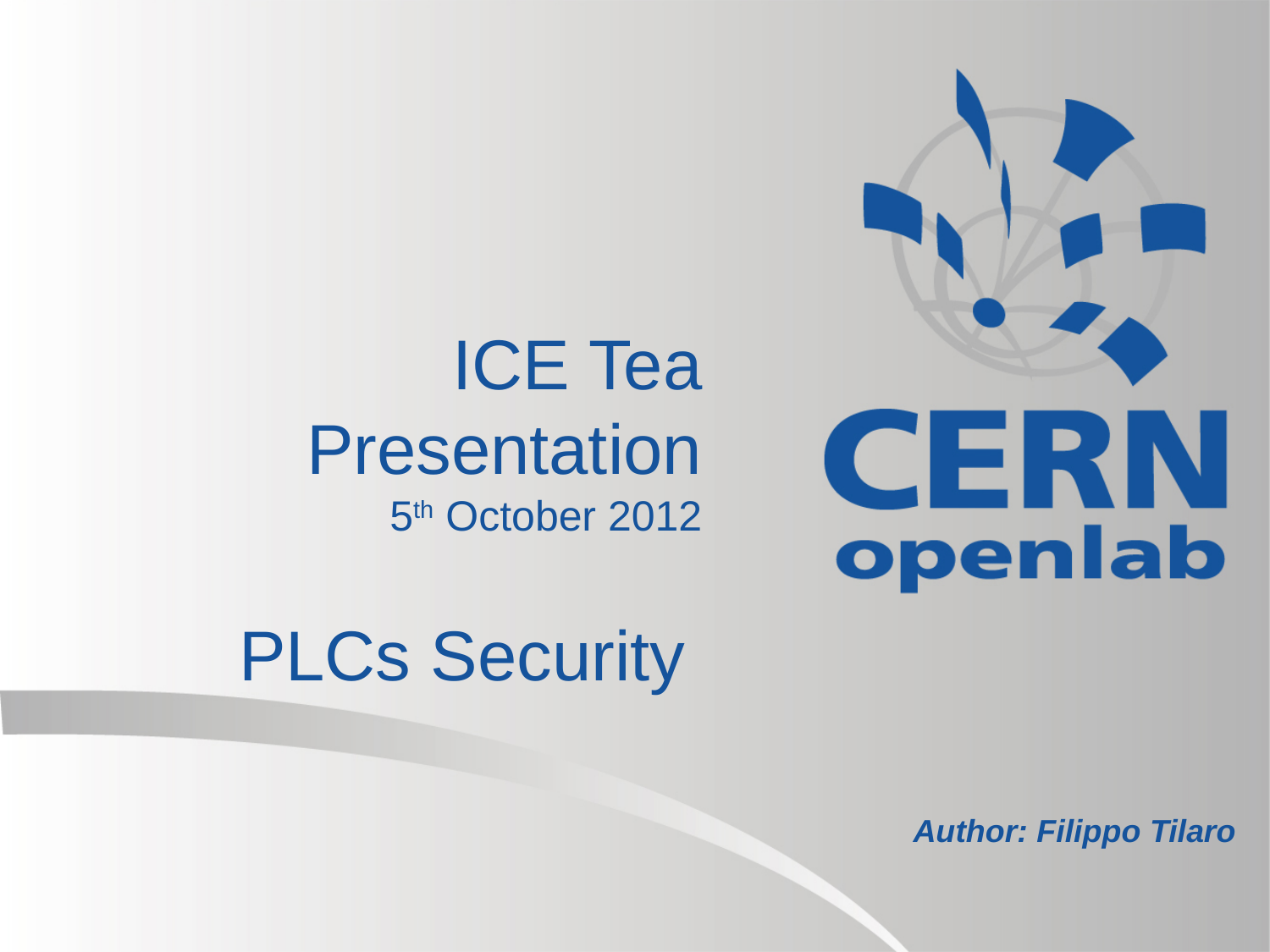

# ICE Tea Presentation 5th October 2012
PLCs Security
Author: Filippo Tilaro